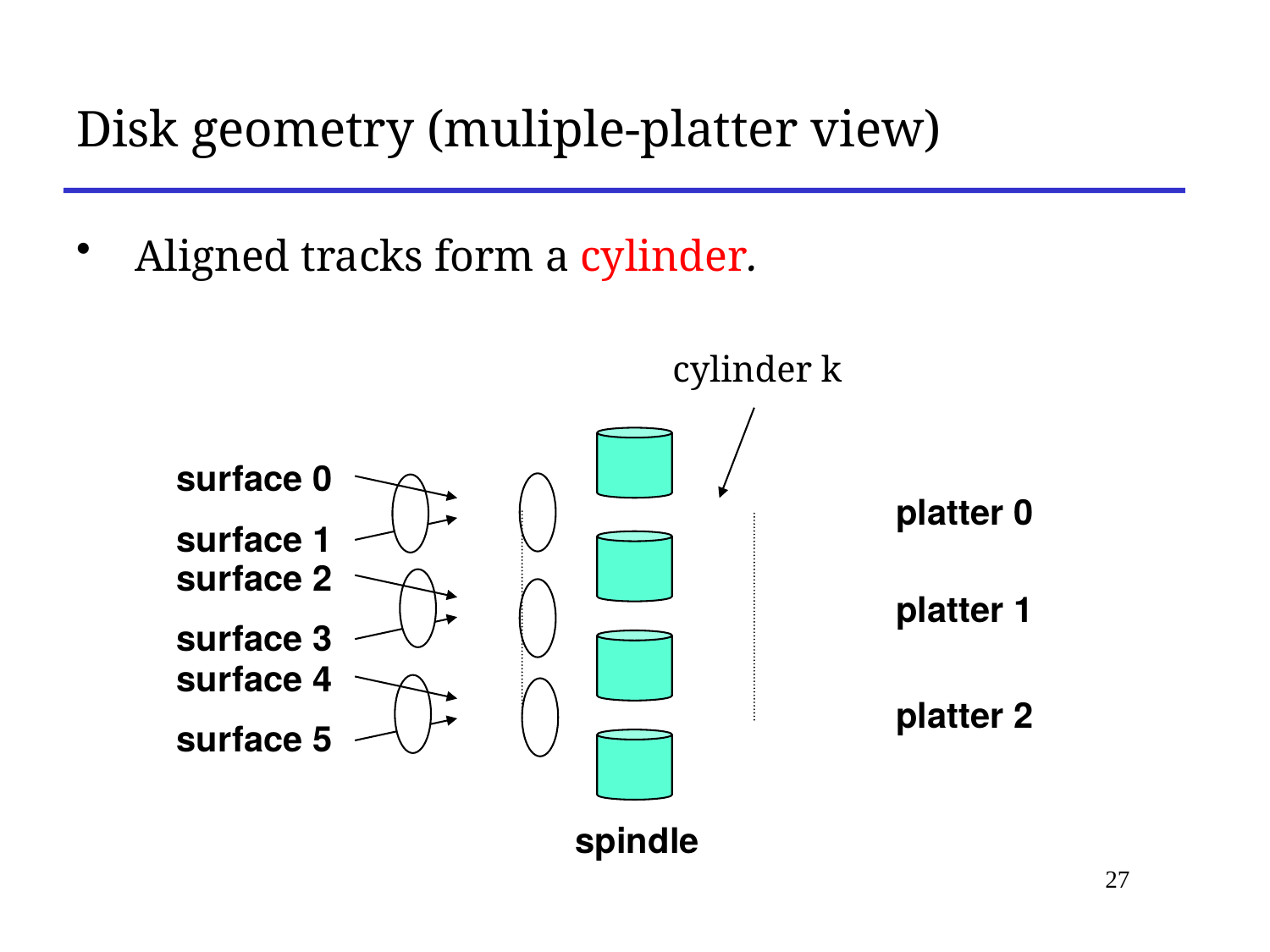

# Disk geometry (muliple-platter view)
 Aligned tracks form a cylinder.
cylinder k

surface 0

platter 0
surface 1

surface 2

platter 1
surface 3

surface 4

platter 2
surface 5

spindle
27